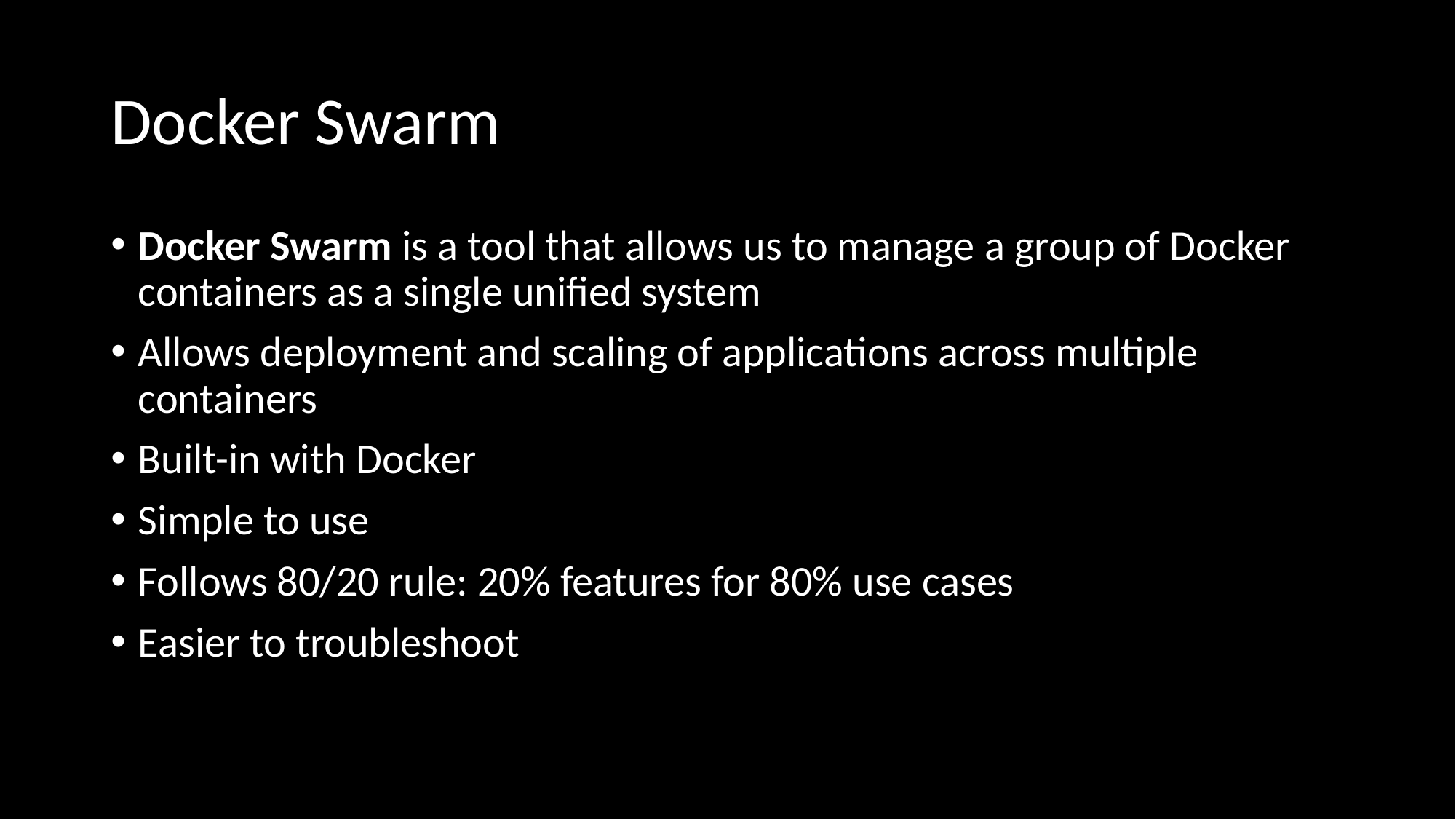

# Docker Swarm
Docker Swarm is a tool that allows us to manage a group of Docker containers as a single unified system
Allows deployment and scaling of applications across multiple containers
Built-in with Docker
Simple to use
Follows 80/20 rule: 20% features for 80% use cases
Easier to troubleshoot